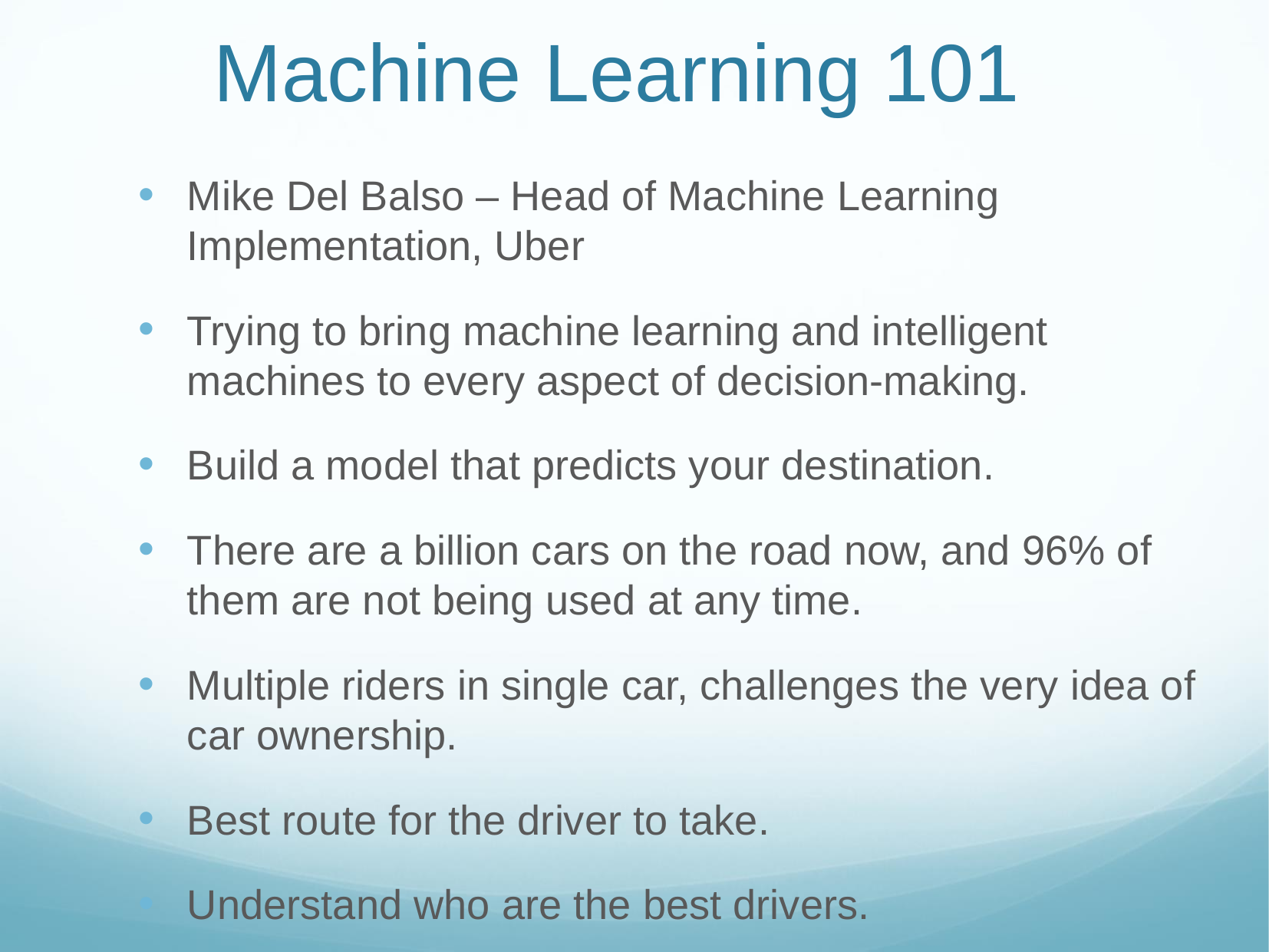

# Machine Learning 101
Mike Del Balso – Head of Machine Learning Implementation, Uber
Trying to bring machine learning and intelligent machines to every aspect of decision-making.
Build a model that predicts your destination.
There are a billion cars on the road now, and 96% of them are not being used at any time.
Multiple riders in single car, challenges the very idea of car ownership.
Best route for the driver to take.
Understand who are the best drivers.